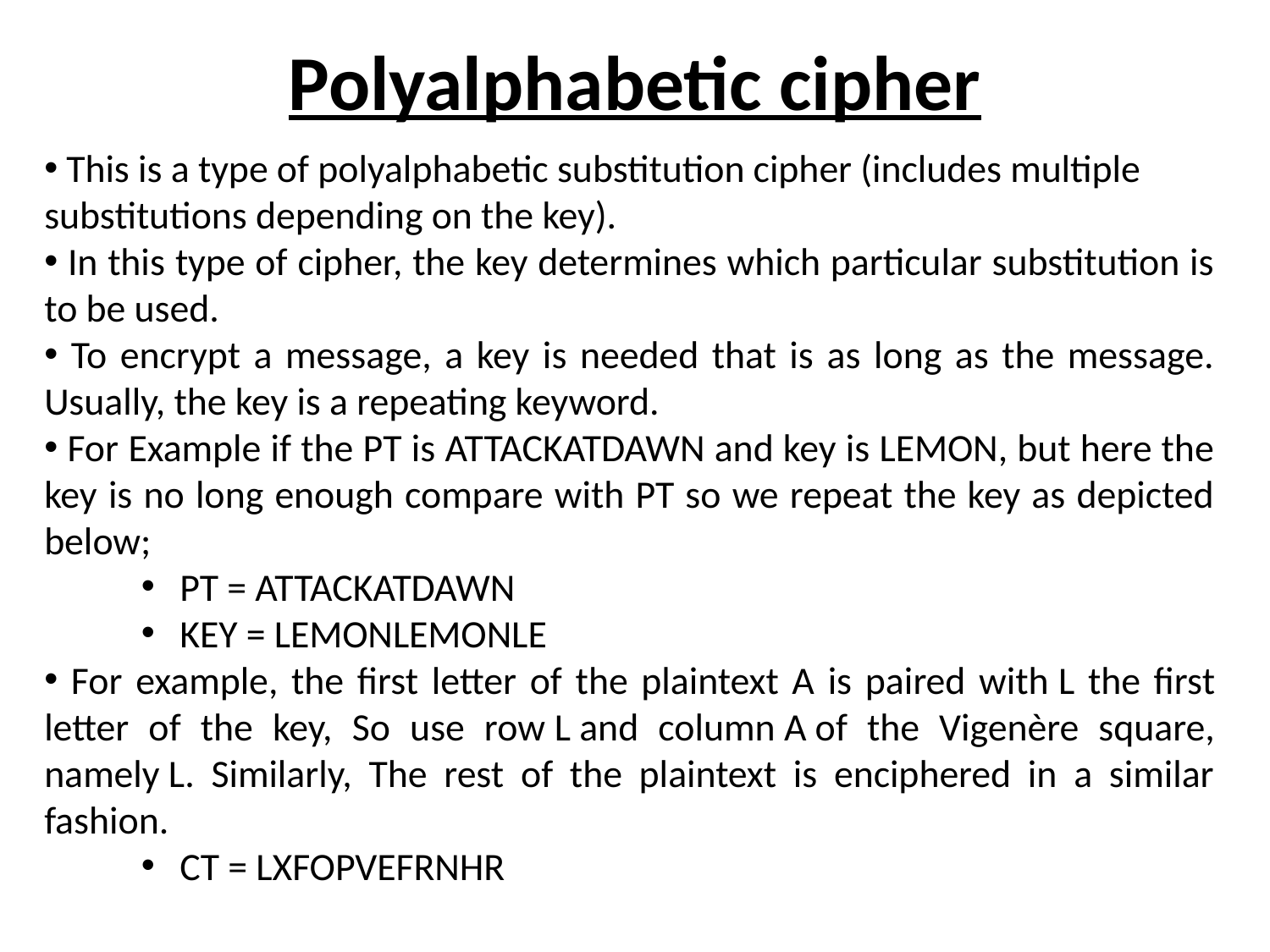

# Polyalphabetic cipher
 This is a type of polyalphabetic substitution cipher (includes multiple substitutions depending on the key).
 In this type of cipher, the key determines which particular substitution is to be used.
 To encrypt a message, a key is needed that is as long as the message. Usually, the key is a repeating keyword.
 For Example if the PT is ATTACKATDAWN and key is LEMON, but here the key is no long enough compare with PT so we repeat the key as depicted below;
 PT = ATTACKATDAWN
 KEY = LEMONLEMONLE
 For example, the first letter of the plaintext A is paired with L the first letter of the key, So use row L and column A of the Vigenère square, namely L. Similarly, The rest of the plaintext is enciphered in a similar fashion.
 CT = LXFOPVEFRNHR